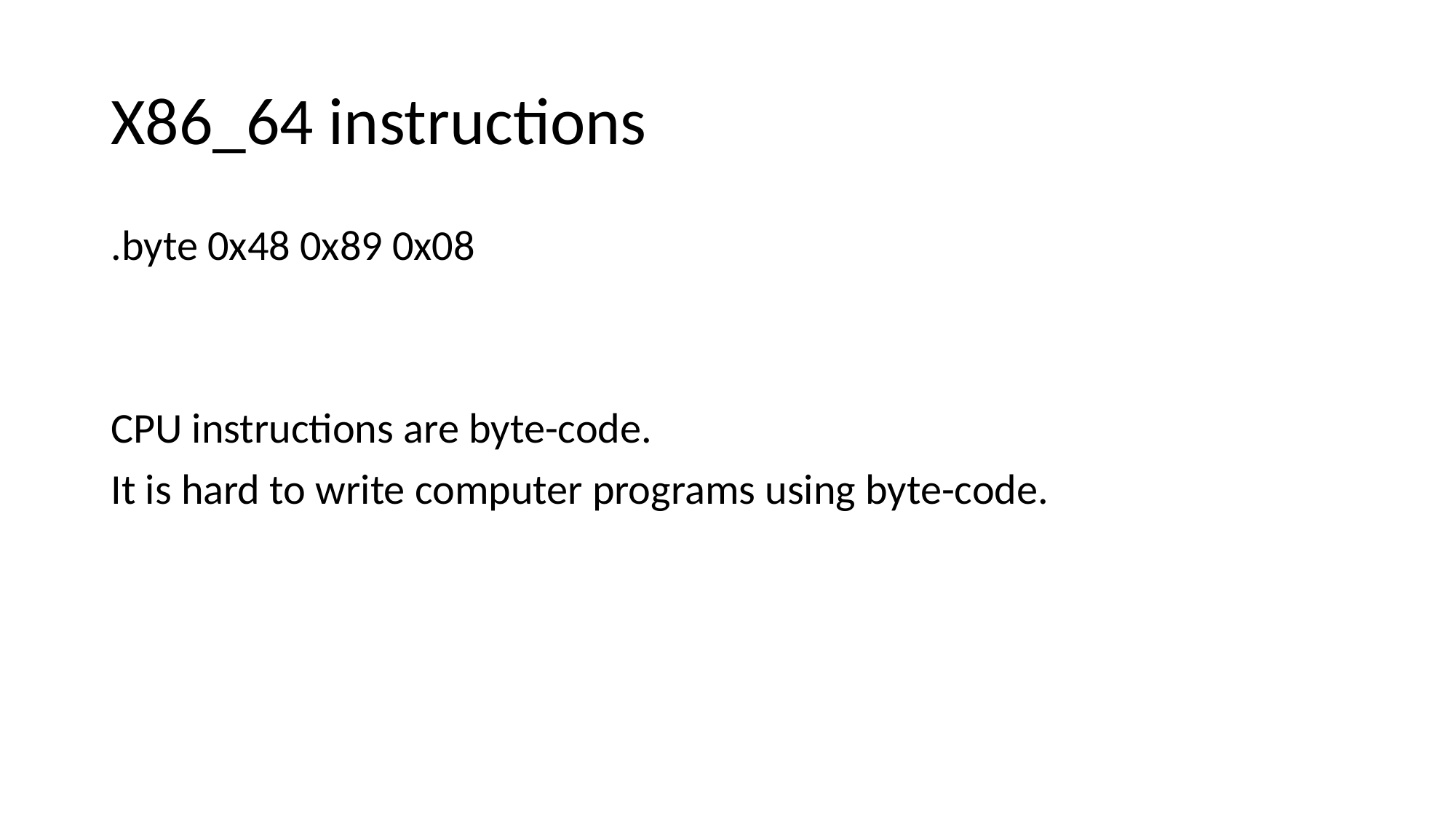

# X86_64 instructions
.byte 0x48 0x89 0x08

CPU instructions are byte-code.
It is hard to write computer programs using byte-code.